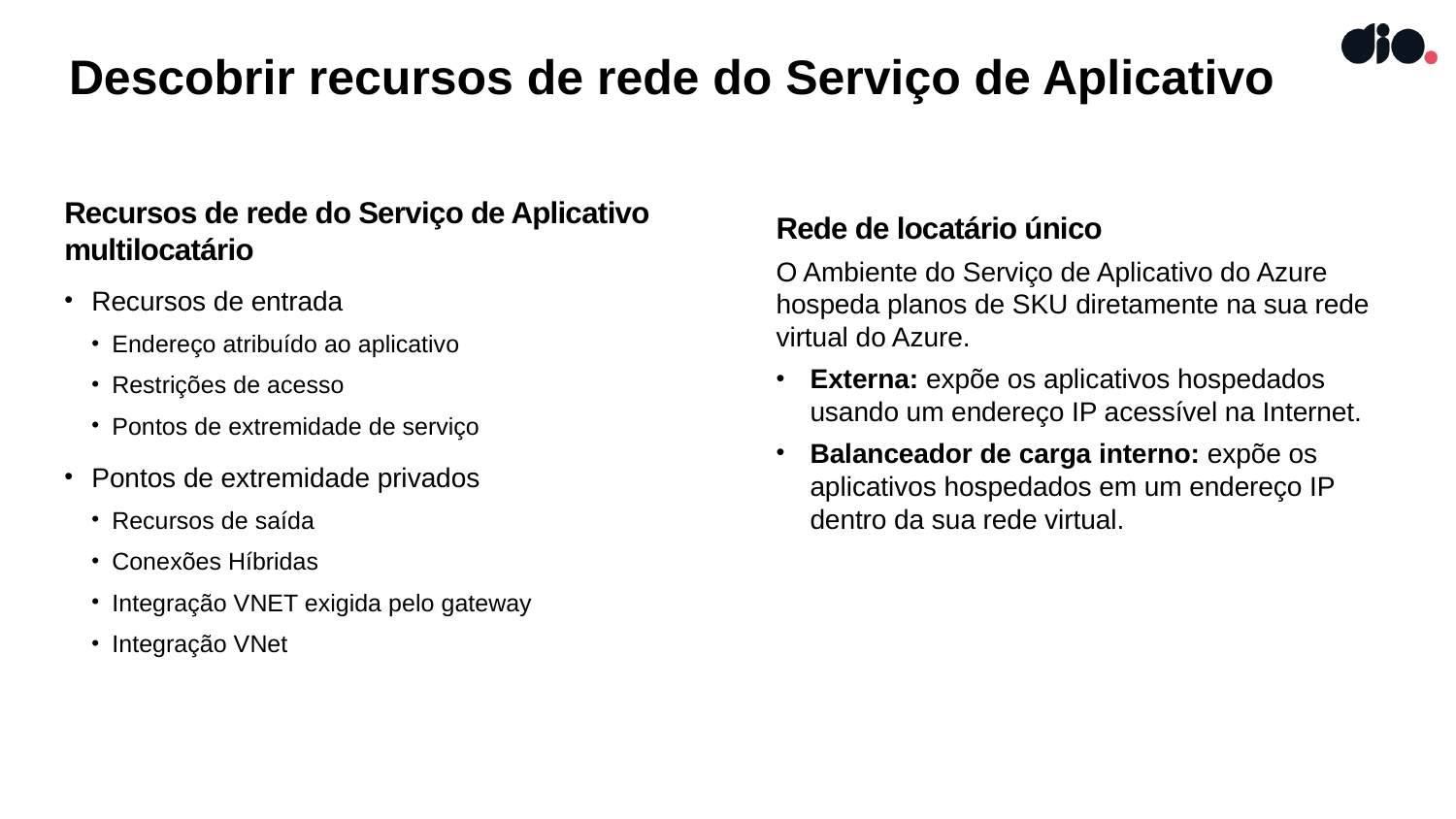

# Descobrir recursos de rede do Serviço de Aplicativo
Recursos de rede do Serviço de Aplicativo multilocatário
Recursos de entrada
Endereço atribuído ao aplicativo
Restrições de acesso
Pontos de extremidade de serviço
Pontos de extremidade privados
Recursos de saída
Conexões Híbridas
Integração VNET exigida pelo gateway
Integração VNet
Rede de locatário único
O Ambiente do Serviço de Aplicativo do Azure hospeda planos de SKU diretamente na sua rede virtual do Azure.
Externa: expõe os aplicativos hospedados usando um endereço IP acessível na Internet.
Balanceador de carga interno: expõe os aplicativos hospedados em um endereço IP dentro da sua rede virtual.